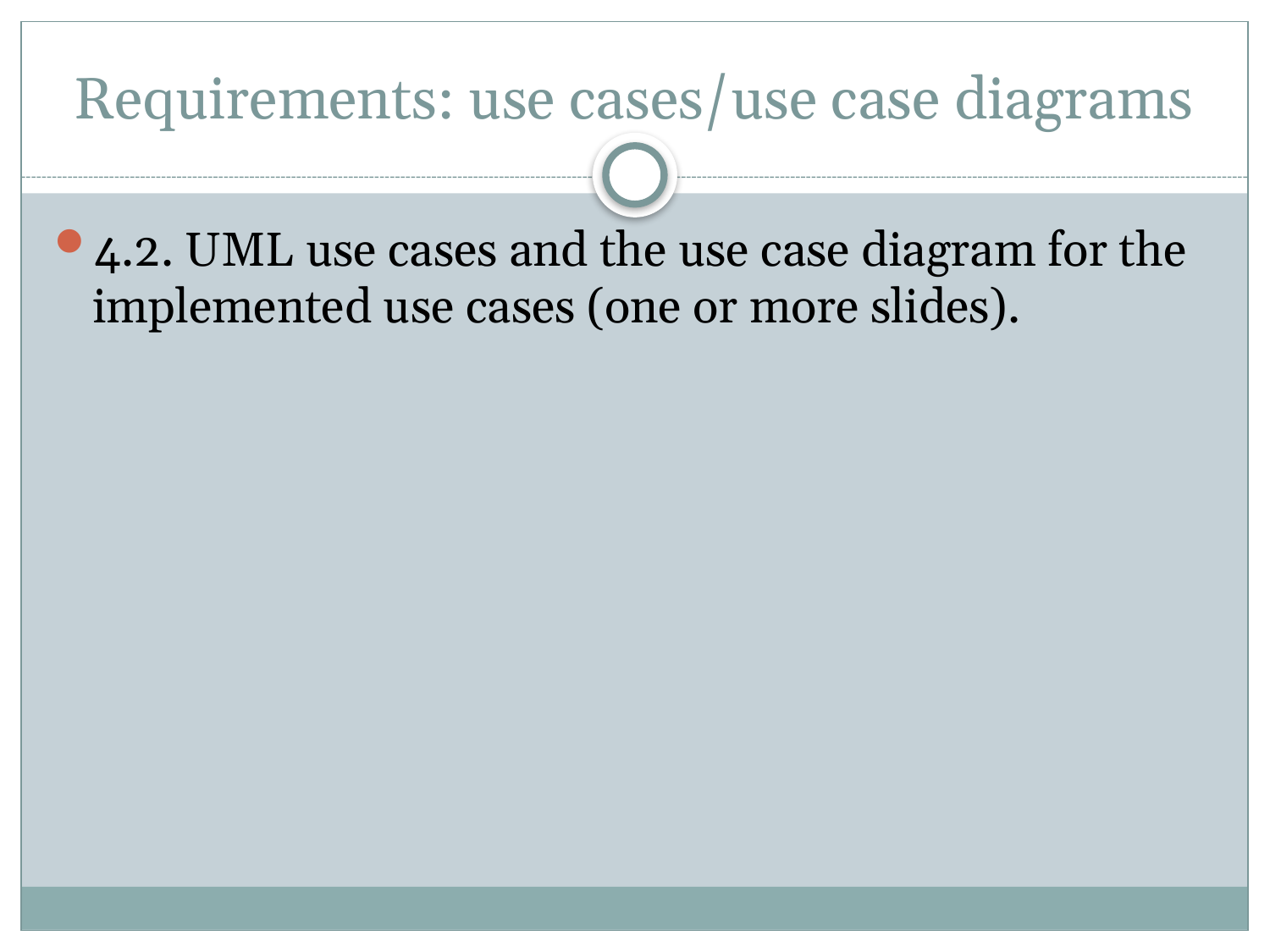

# Requirements: use cases/use case diagrams
4.2. UML use cases and the use case diagram for the implemented use cases (one or more slides).